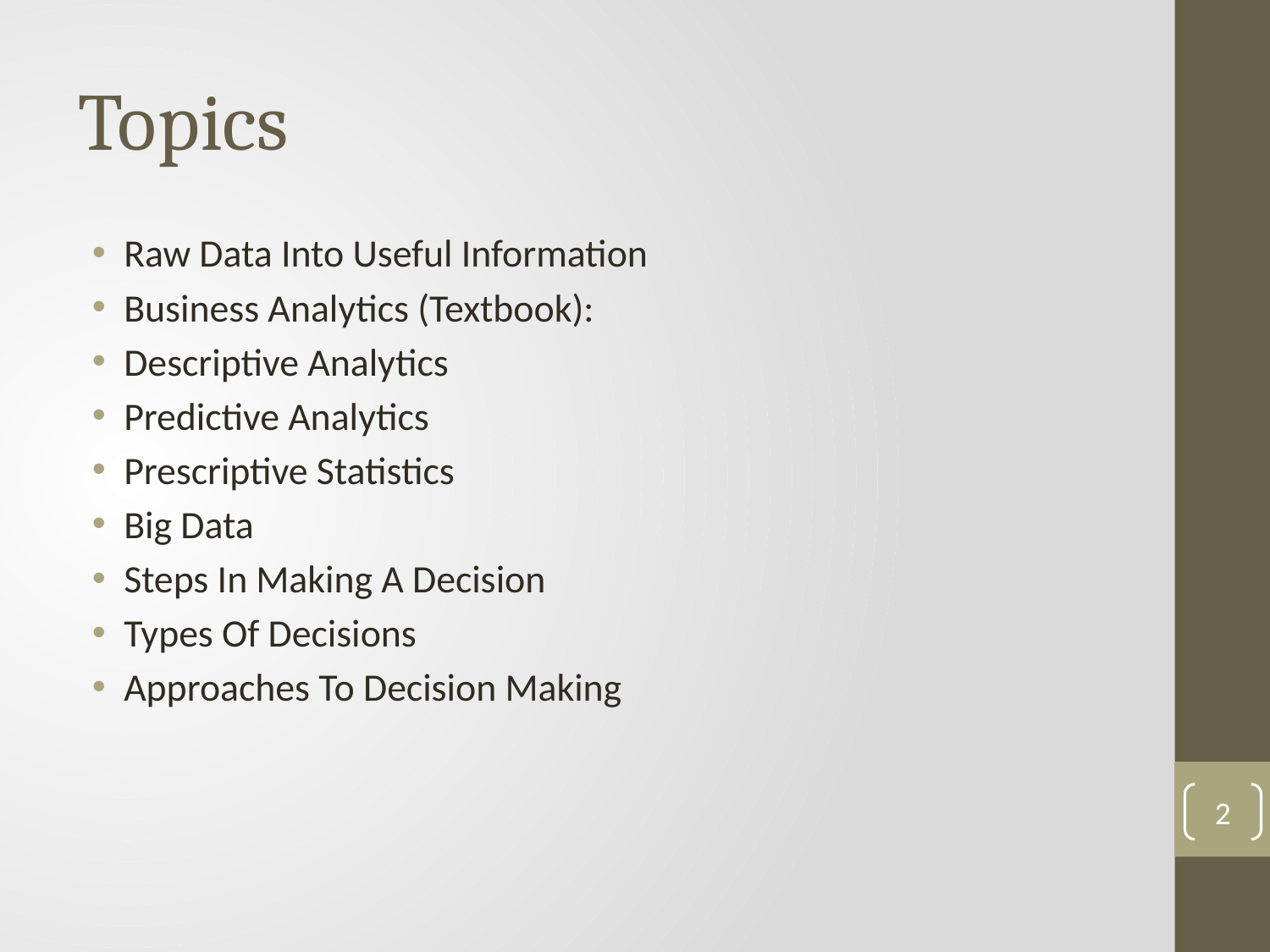

# Topics
Raw Data Into Useful Information
Business Analytics (Textbook):
Descriptive Analytics
Predictive Analytics
Prescriptive Statistics
Big Data
Steps In Making A Decision
Types Of Decisions
Approaches To Decision Making

2